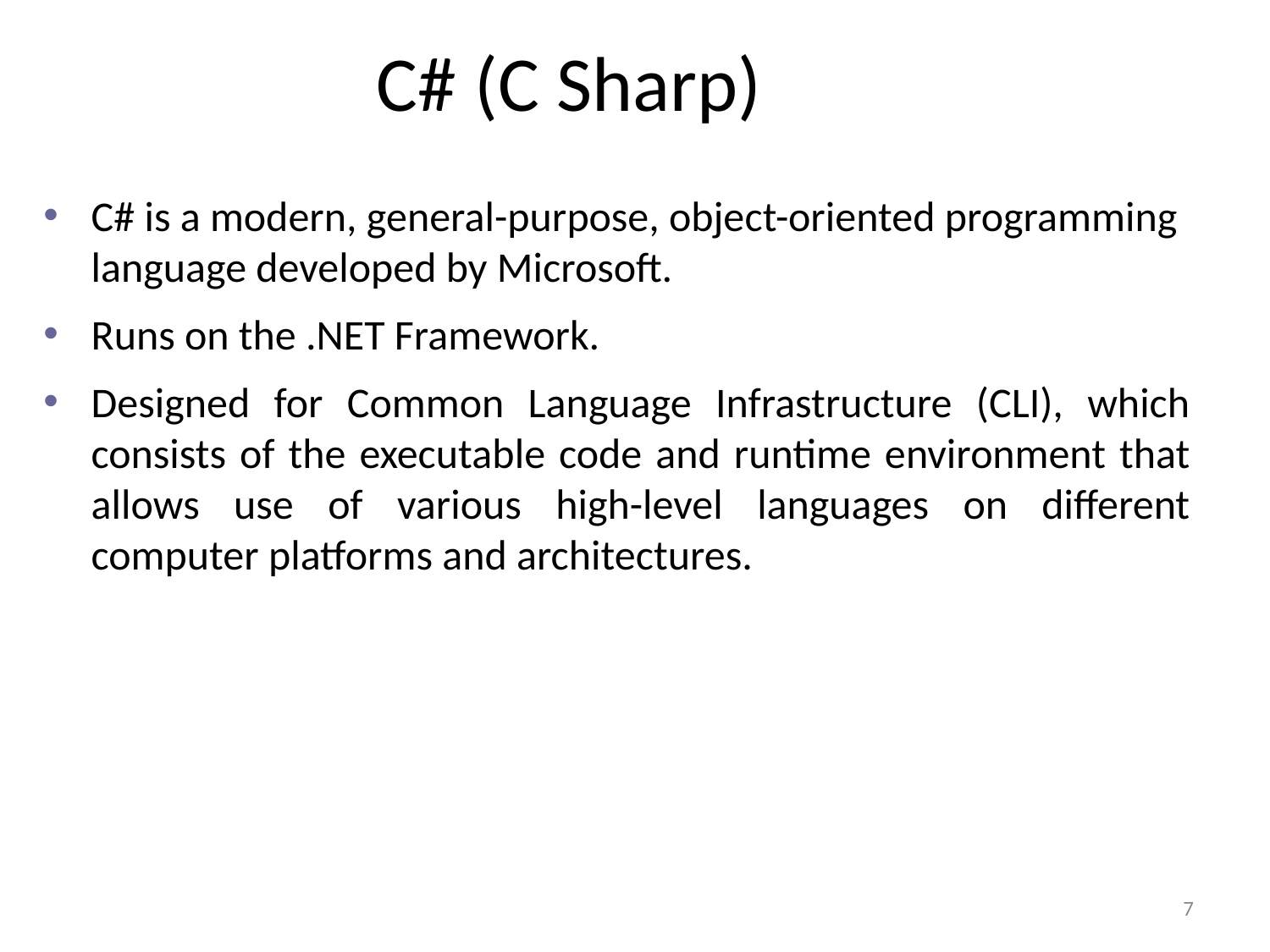

# C# (C Sharp)
C# is a modern, general-purpose, object-oriented programming language developed by Microsoft.
Runs on the .NET Framework.
Designed for Common Language Infrastructure (CLI), which consists of the executable code and runtime environment that allows use of various high-level languages on different computer platforms and architectures.
7